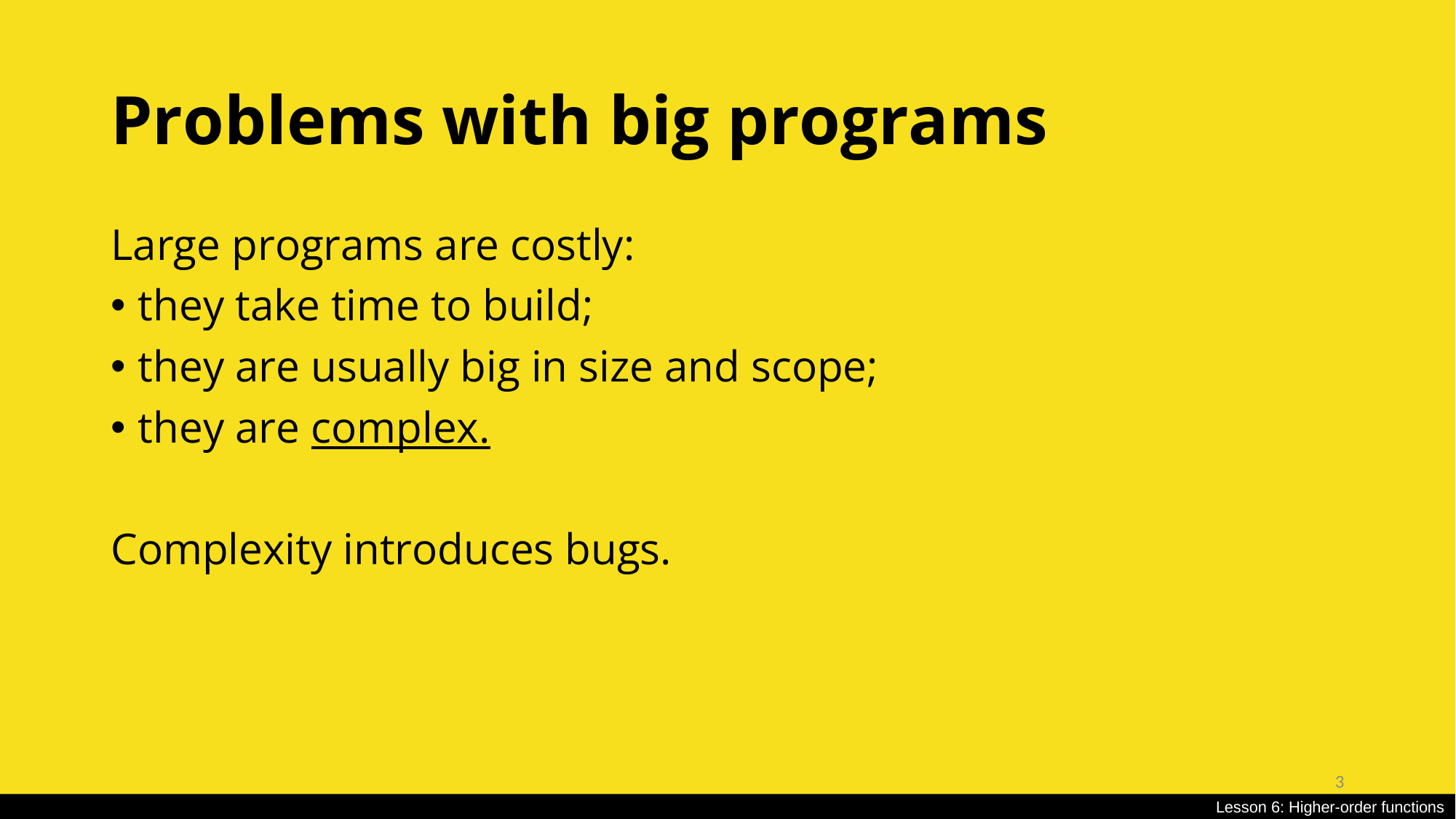

# Problems with big programs
Large programs are costly:
they take time to build;
they are usually big in size and scope;
they are complex.

Complexity introduces bugs.

3
Lesson 6: Higher-order functions